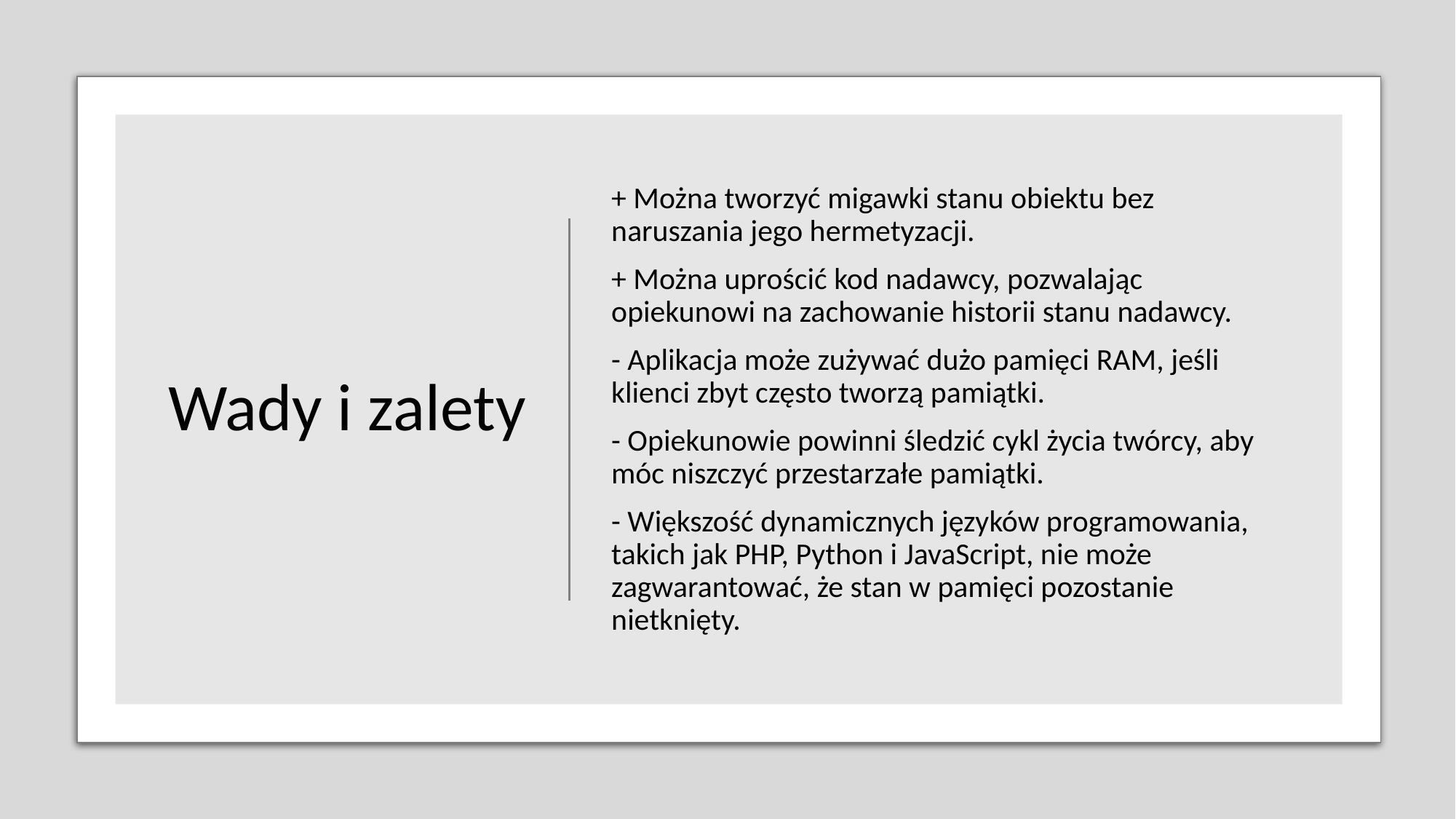

# Wady i zalety
+ Można tworzyć migawki stanu obiektu bez naruszania jego hermetyzacji.
+ Można uprościć kod nadawcy, pozwalając opiekunowi na zachowanie historii stanu nadawcy.
- Aplikacja może zużywać dużo pamięci RAM, jeśli klienci zbyt często tworzą pamiątki.
- Opiekunowie powinni śledzić cykl życia twórcy, aby móc niszczyć przestarzałe pamiątki.
- Większość dynamicznych języków programowania, takich jak PHP, Python i JavaScript, nie może zagwarantować, że stan w pamięci pozostanie nietknięty.